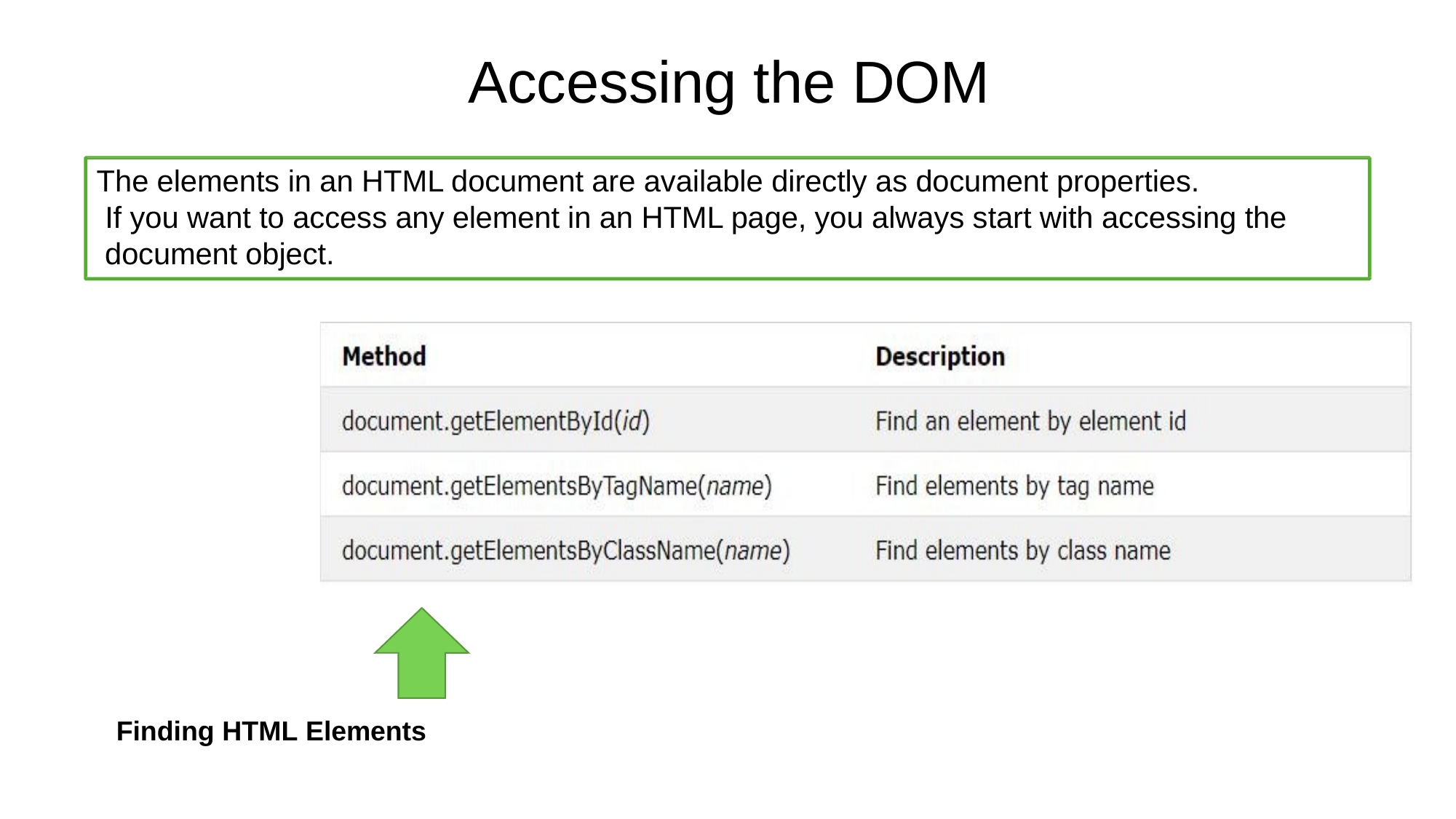

# Accessing the DOM

The elements in an HTML document are available directly as document properties.
If you want to access any element in an HTML page, you always start with accessing the  document object.

Finding HTML Elements